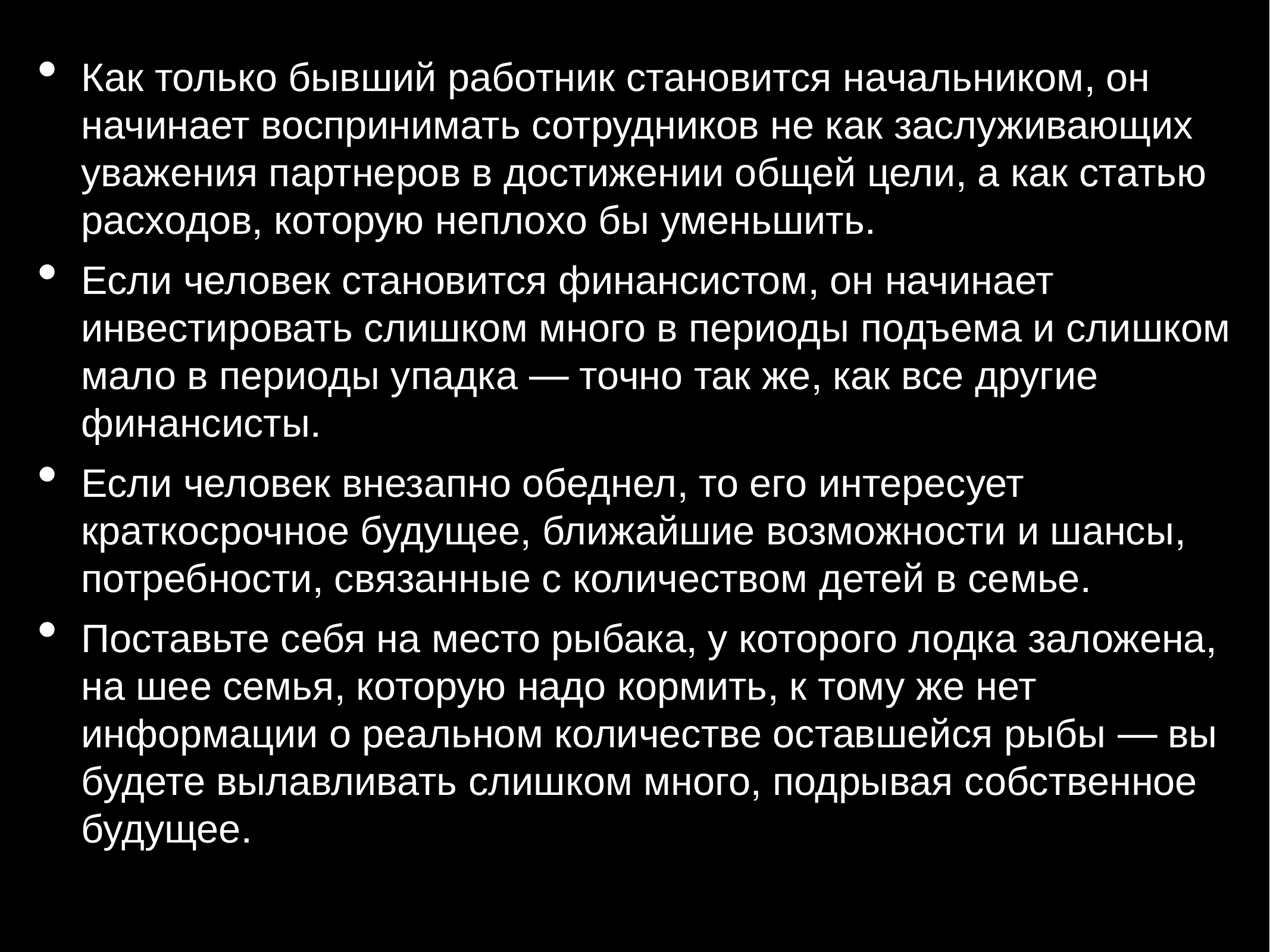

72
Как только бывший работник становится начальником, он начинает воспринимать сотрудников не как заслуживающих уважения партнеров в достижении общей цели, а как статью расходов, которую неплохо бы уменьшить.
Если человек становится финансистом, он начинает инвестировать слишком много в периоды подъема и слишком мало в периоды упадка — точно так же, как все другие финансисты.
Если человек внезапно обеднел, то его интересует краткосрочное будущее, ближайшие возможности и шансы, потребности, связанные с количеством детей в семье.
Поставьте себя на место рыбака, у которого лодка заложена, на шее семья, которую надо кормить, к тому же нет информации о реальном количестве оставшейся рыбы — вы будете вылавливать слишком много, подрывая собственное будущее.